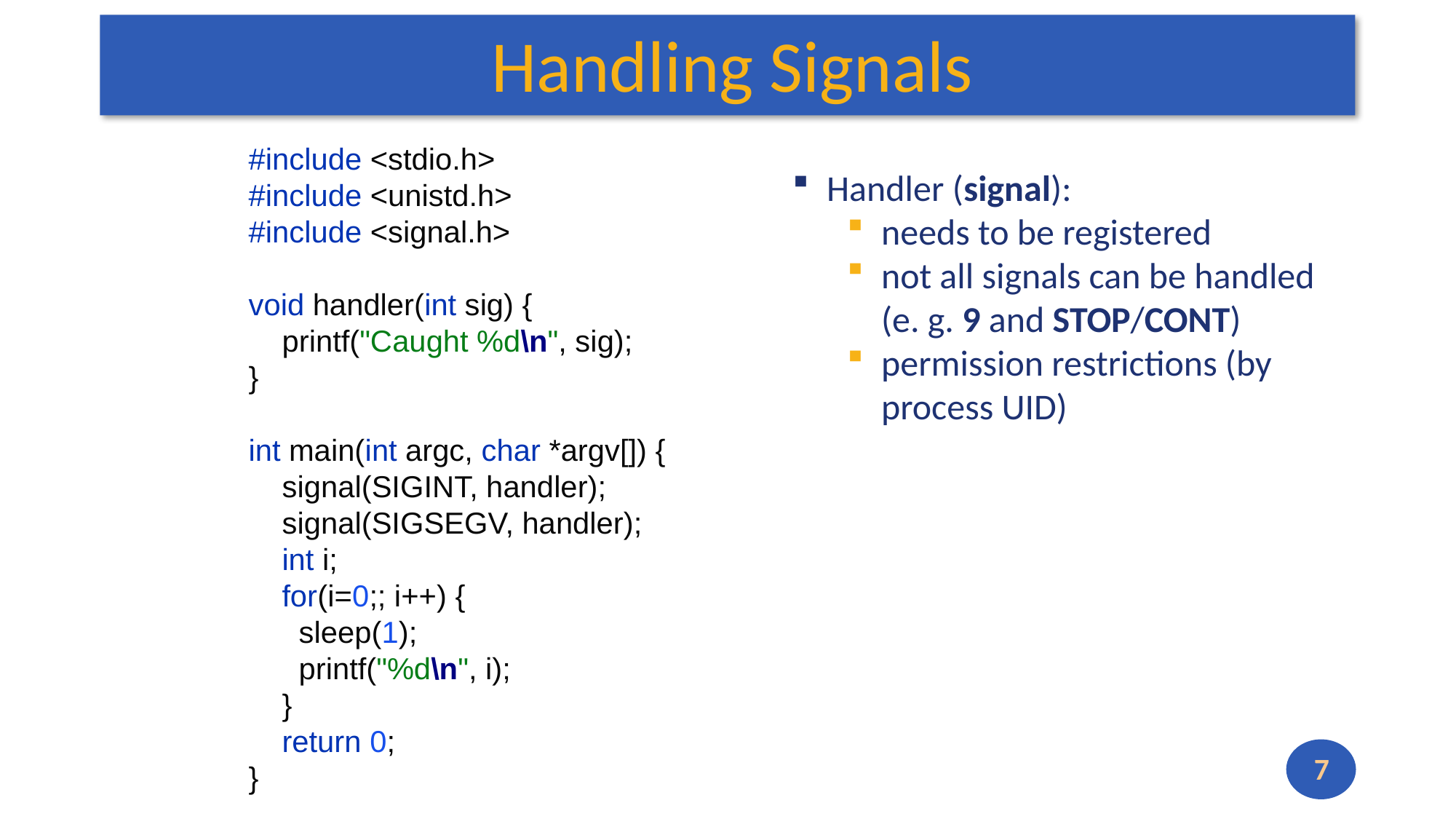

# Handling Signals
#include <stdio.h>
#include <unistd.h>
#include <signal.h>
void handler(int sig) {
    printf("Caught %d\n", sig);
}
int main(int argc, char *argv[]) {
    signal(SIGINT, handler);
    signal(SIGSEGV, handler);
    int i;
    for(i=0;; i++) {
      sleep(1);
      printf("%d\n", i);
    }
    return 0;
}
Handler (signal):
needs to be registered
not all signals can be handled (e. g. 9 and STOP/CONT)
permission restrictions (by process UID)
7